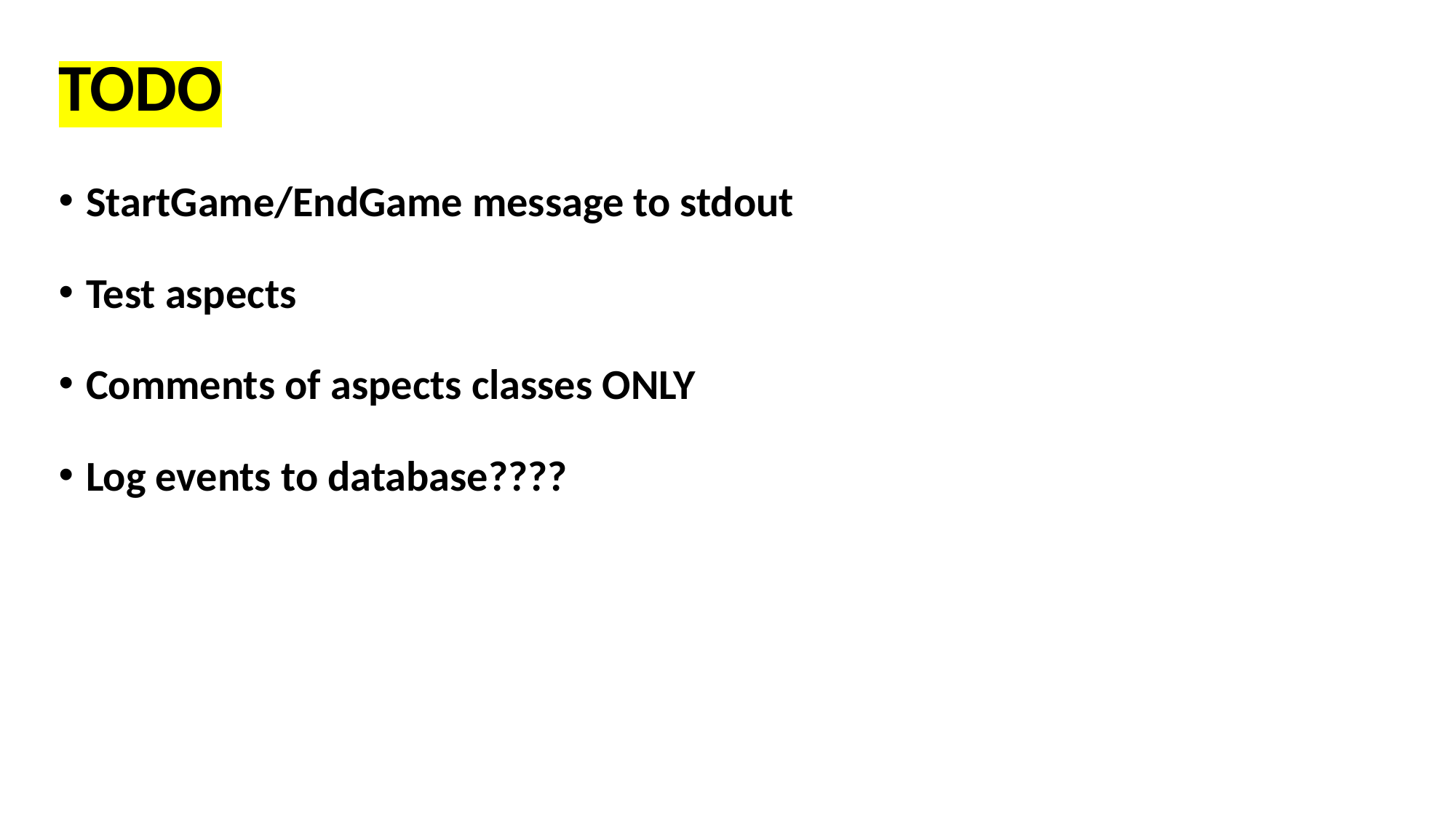

# TODO
StartGame/EndGame message to stdout
Test aspects
Comments of aspects classes ONLY
Log events to database????